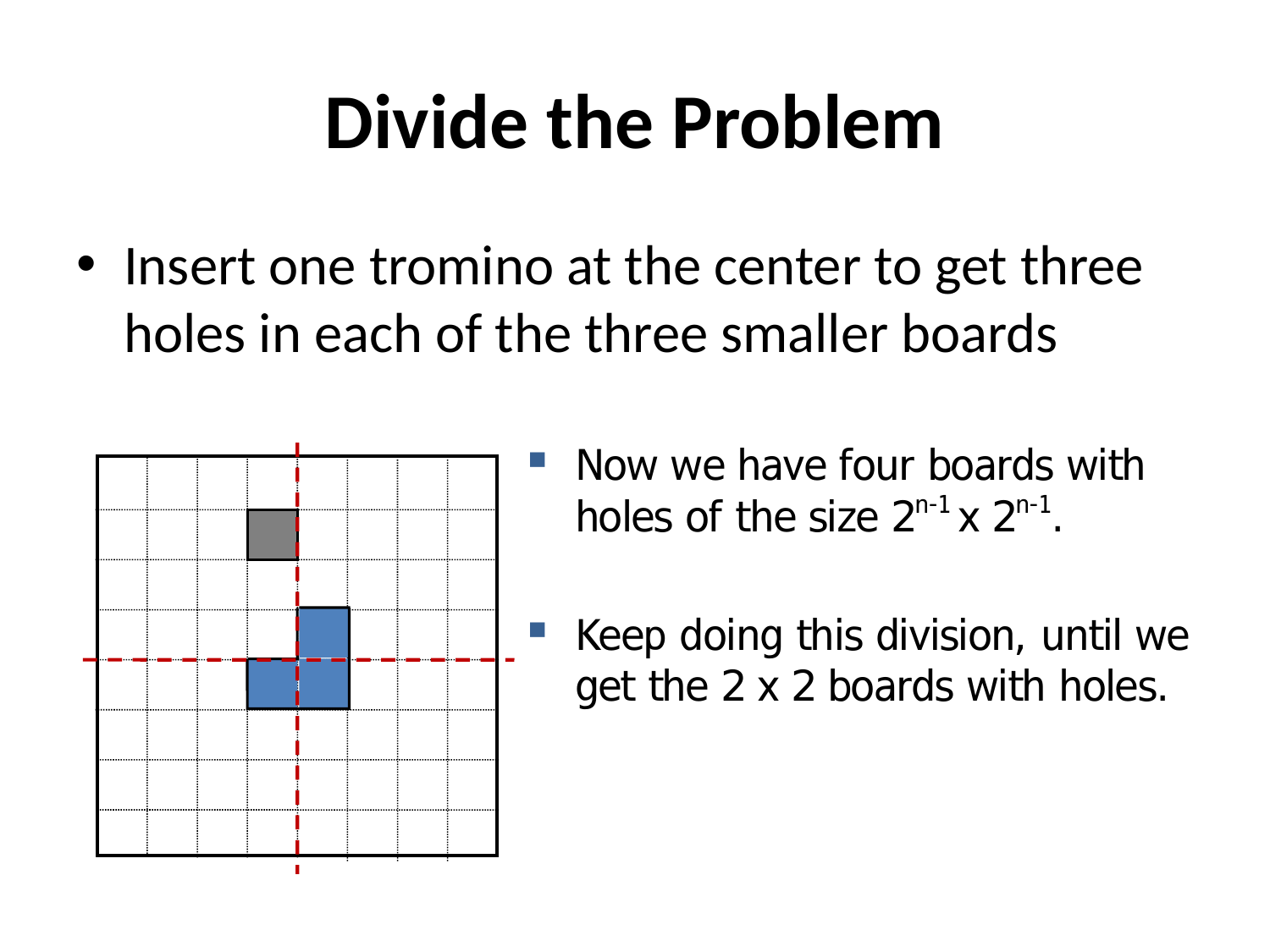

# Divide the Problem
Insert one tromino at the center to get three holes in each of the three smaller boards

Now we have four boards with holes of the size 2n-1 x 2n-1.

Keep doing this division, until we get the 2 x 2 boards with holes.